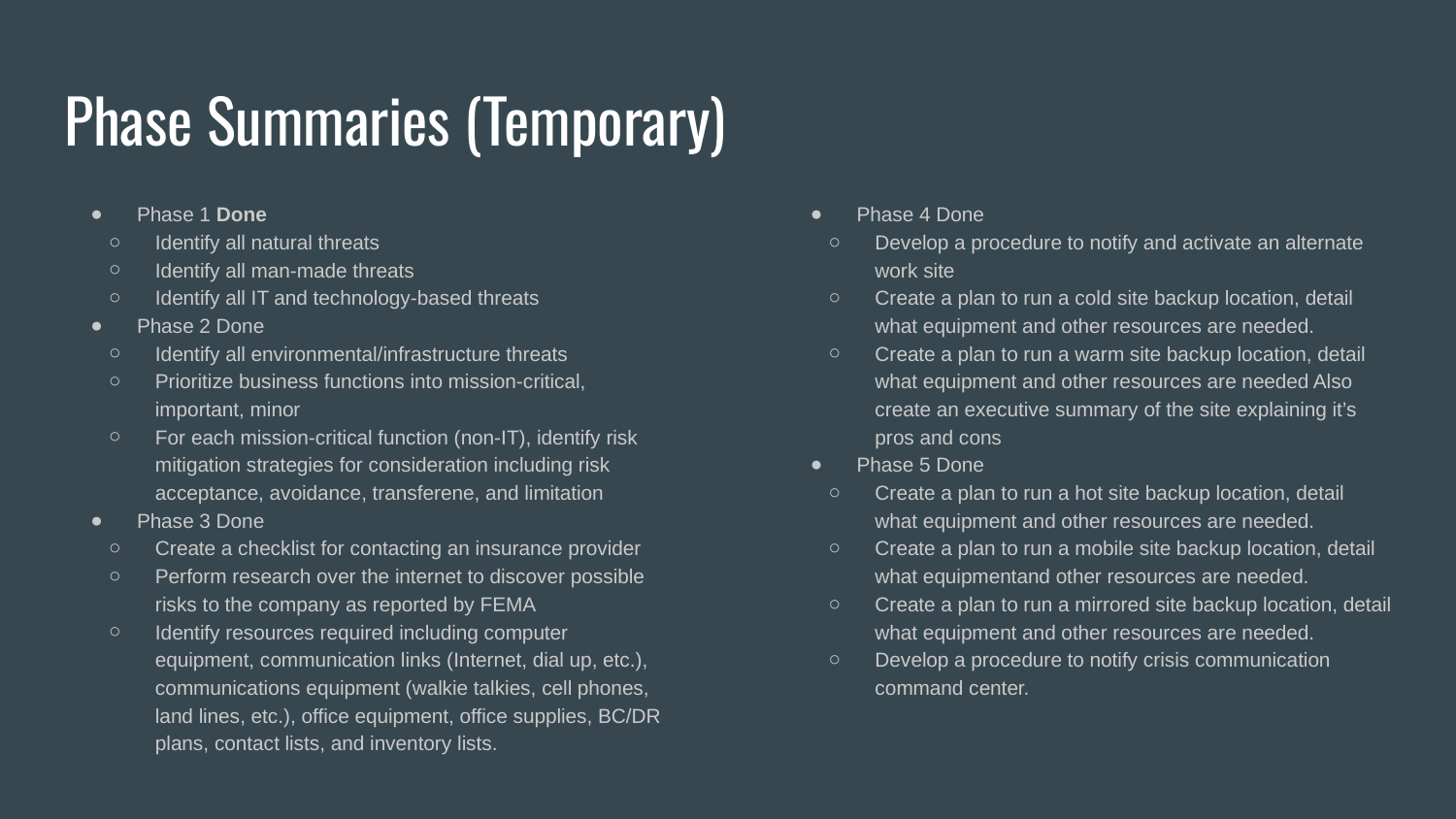

# Phase Summaries (Temporary)
Phase 1 Done
Identify all natural threats
Identify all man-made threats
Identify all IT and technology-based threats
Phase 2 Done
Identify all environmental/infrastructure threats
Prioritize business functions into mission-critical, important, minor
For each mission-critical function (non-IT), identify risk mitigation strategies for consideration including risk acceptance, avoidance, transferene, and limitation
Phase 3 Done
Create a checklist for contacting an insurance provider
Perform research over the internet to discover possible risks to the company as reported by FEMA
Identify resources required including computer equipment, communication links (Internet, dial up, etc.), communications equipment (walkie talkies, cell phones, land lines, etc.), office equipment, office supplies, BC/DR plans, contact lists, and inventory lists.

Phase 4 Done
Develop a procedure to notify and activate an alternate work site
Create a plan to run a cold site backup location, detail what equipment and other resources are needed.
Create a plan to run a warm site backup location, detail what equipment and other resources are needed Also create an executive summary of the site explaining it’s pros and cons
Phase 5 Done
Create a plan to run a hot site backup location, detail what equipment and other resources are needed.
Create a plan to run a mobile site backup location, detail what equipmentand other resources are needed.
Create a plan to run a mirrored site backup location, detail what equipment and other resources are needed.
Develop a procedure to notify crisis communication command center.